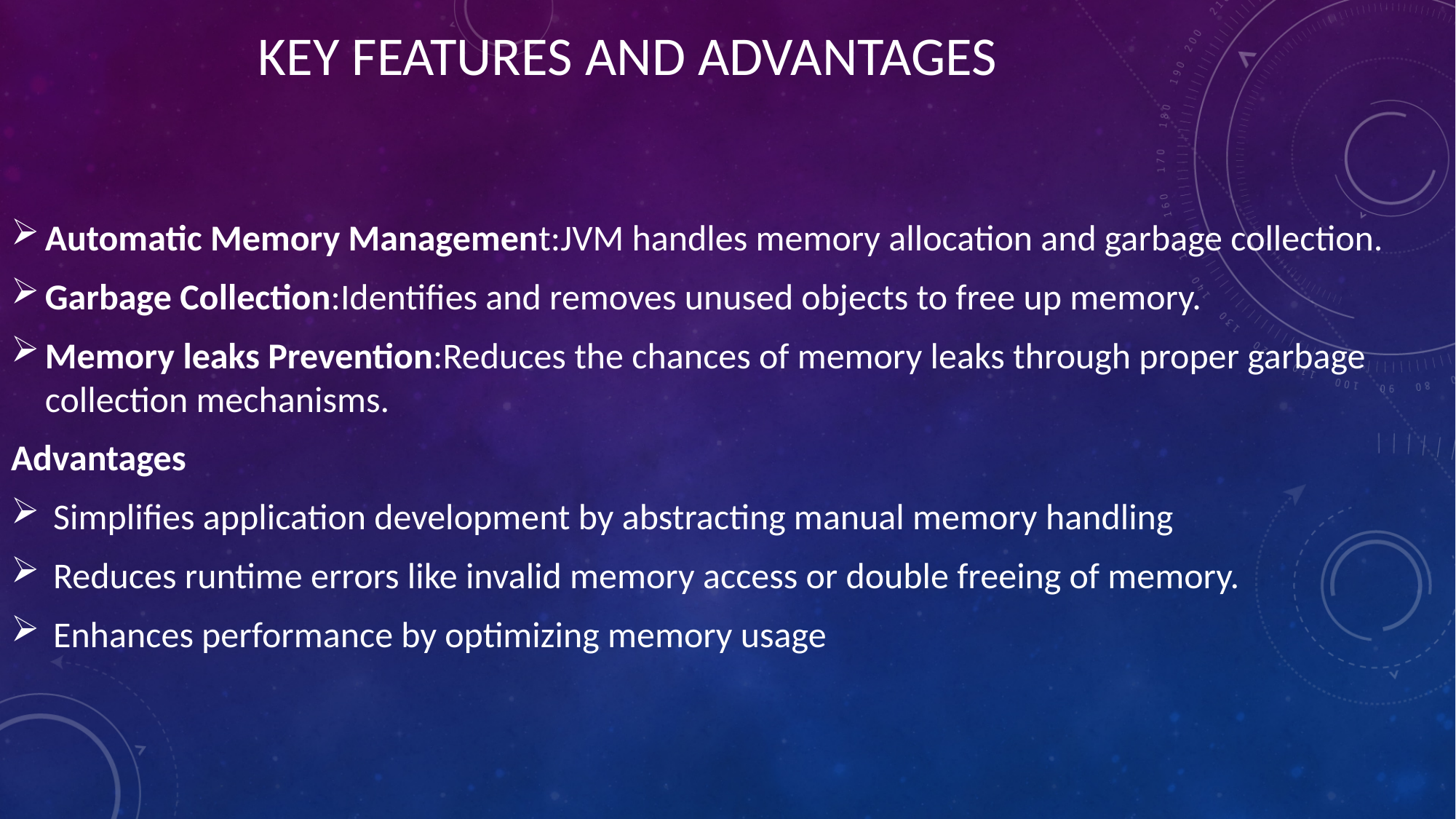

# Key Features and Advantages
Automatic Memory Management:JVM handles memory allocation and garbage collection.
Garbage Collection:Identifies and removes unused objects to free up memory.
Memory leaks Prevention:Reduces the chances of memory leaks through proper garbage collection mechanisms.
Advantages
 Simplifies application development by abstracting manual memory handling
 Reduces runtime errors like invalid memory access or double freeing of memory.
 Enhances performance by optimizing memory usage